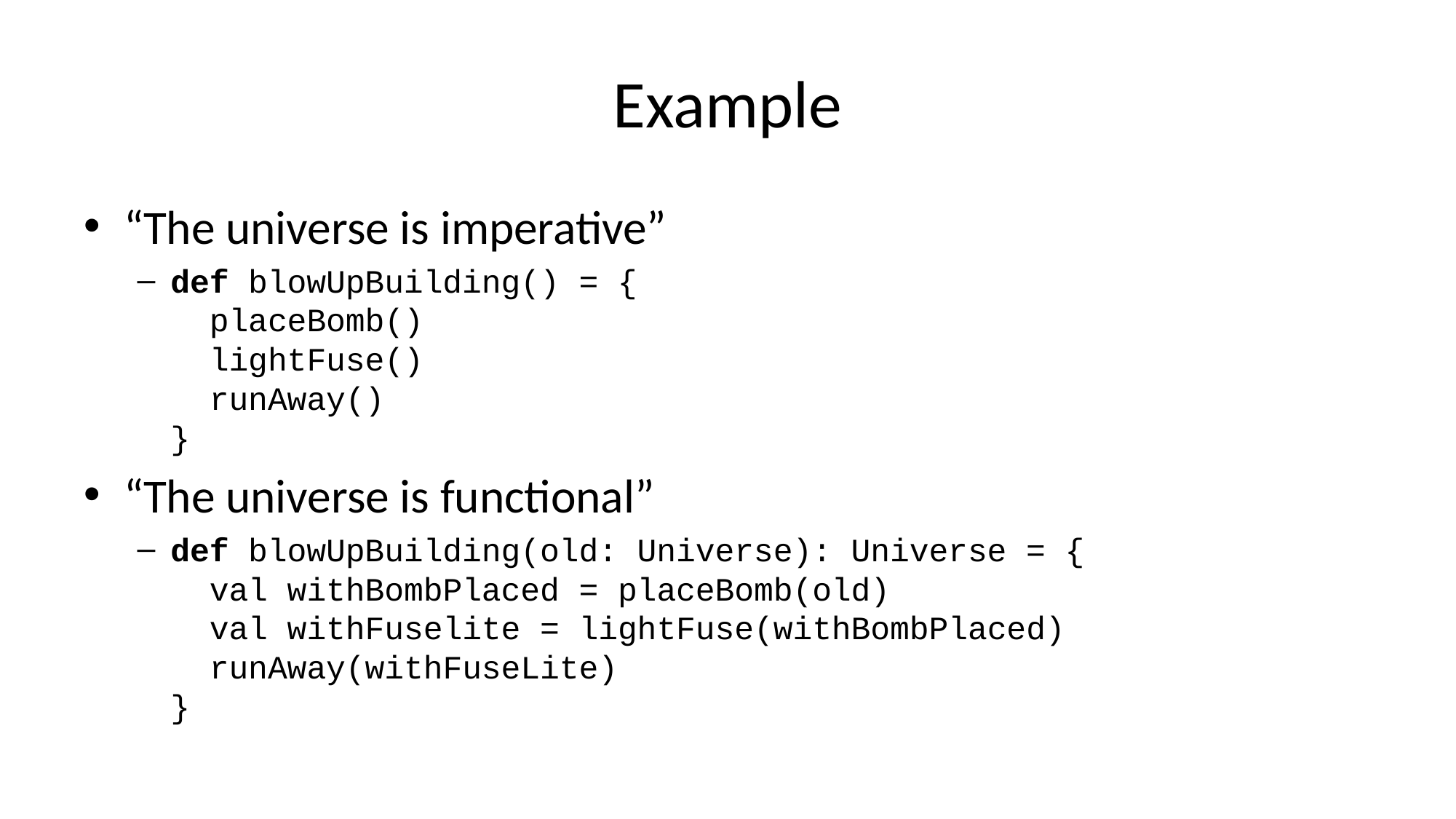

# Example
“The universe is imperative”
def blowUpBuilding() = {
  placeBomb()
  lightFuse()
  runAway()
}
“The universe is functional”
def blowUpBuilding(old: Universe): Universe = {
  val withBombPlaced = placeBomb(old)
  val withFuselite = lightFuse(withBombPlaced)
  runAway(withFuseLite)
}